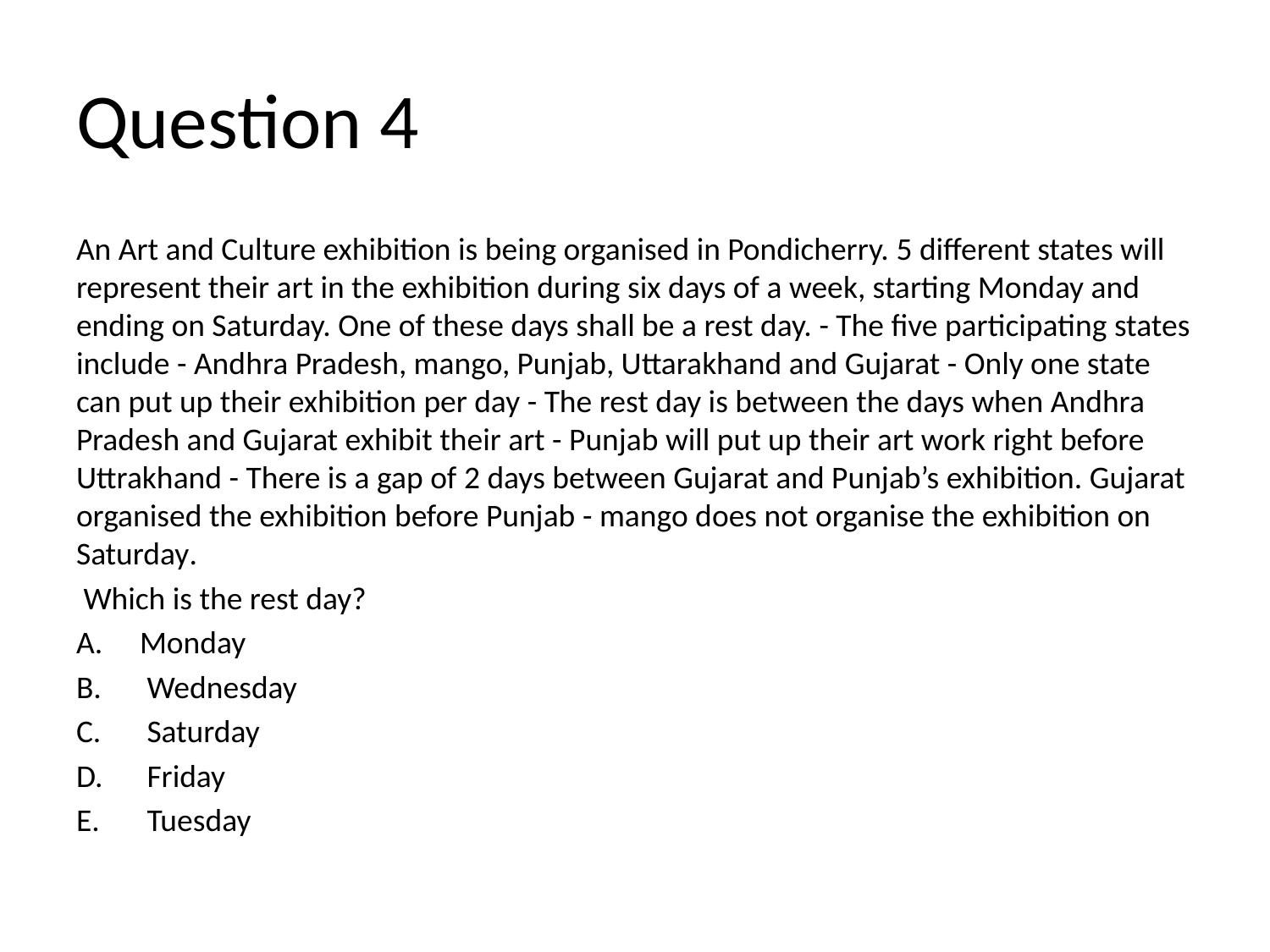

# Question 4
An Art and Culture exhibition is being organised in Pondicherry. 5 different states will represent their art in the exhibition during six days of a week, starting Monday and ending on Saturday. One of these days shall be a rest day. - The five participating states include - Andhra Pradesh, mango, Punjab, Uttarakhand and Gujarat - Only one state can put up their exhibition per day - The rest day is between the days when Andhra Pradesh and Gujarat exhibit their art - Punjab will put up their art work right before Uttrakhand - There is a gap of 2 days between Gujarat and Punjab’s exhibition. Gujarat organised the exhibition before Punjab - mango does not organise the exhibition on Saturday.
 Which is the rest day?
Monday
 Wednesday
 Saturday
 Friday
 Tuesday